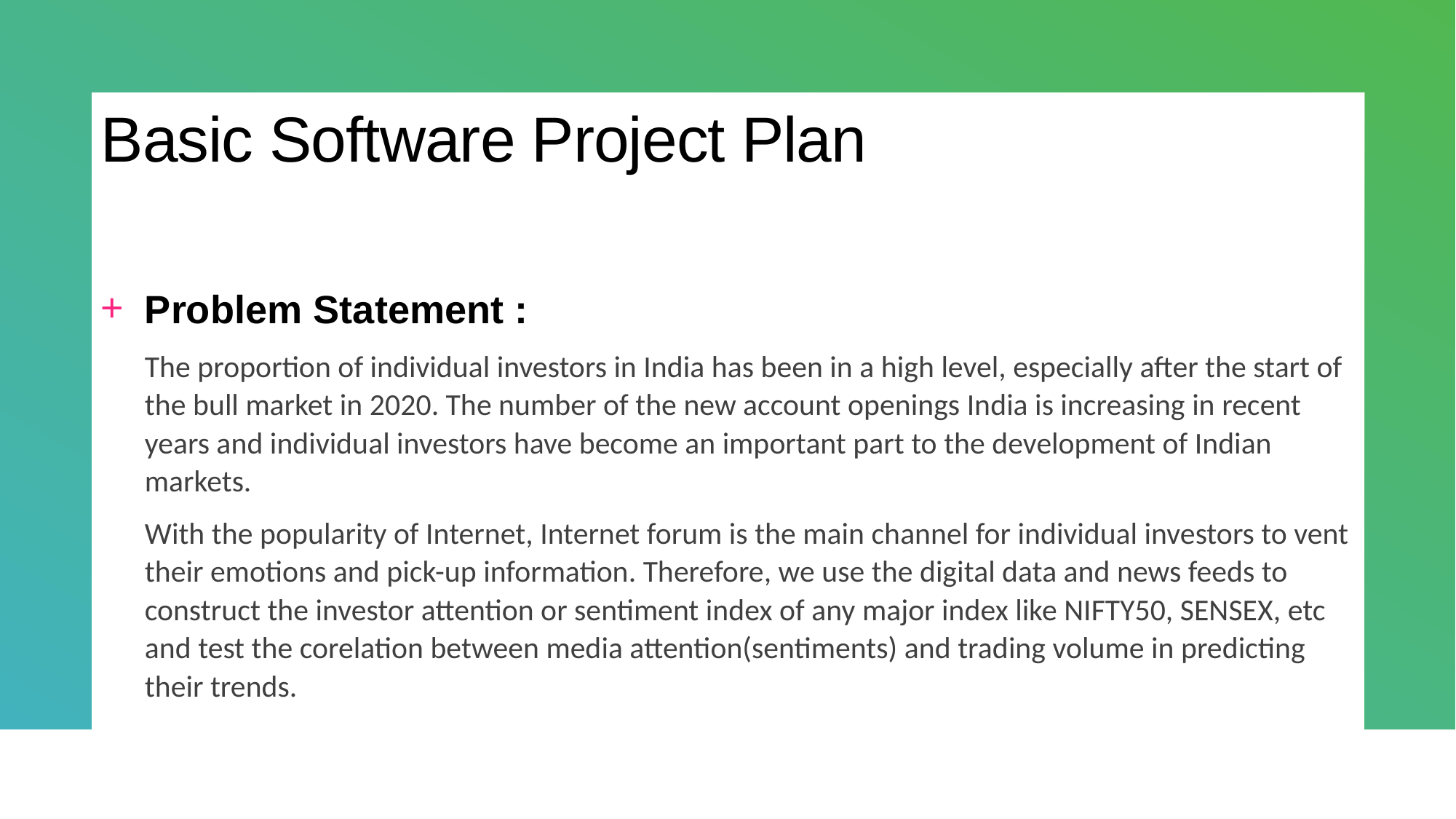

# Basic Software Project Plan

Problem Statement :
The proportion of individual investors in India has been in a high level, especially after the start of the bull market in 2020. The number of the new account openings India is increasing in recent years and individual investors have become an important part to the development of Indian markets.
With the popularity of Internet, Internet forum is the main channel for individual investors to vent their emotions and pick-up information. Therefore, we use the digital data and news feeds to construct the investor attention or sentiment index of any major index like NIFTY50, SENSEX, etc and test the corelation between media attention(sentiments) and trading volume in predicting their trends.